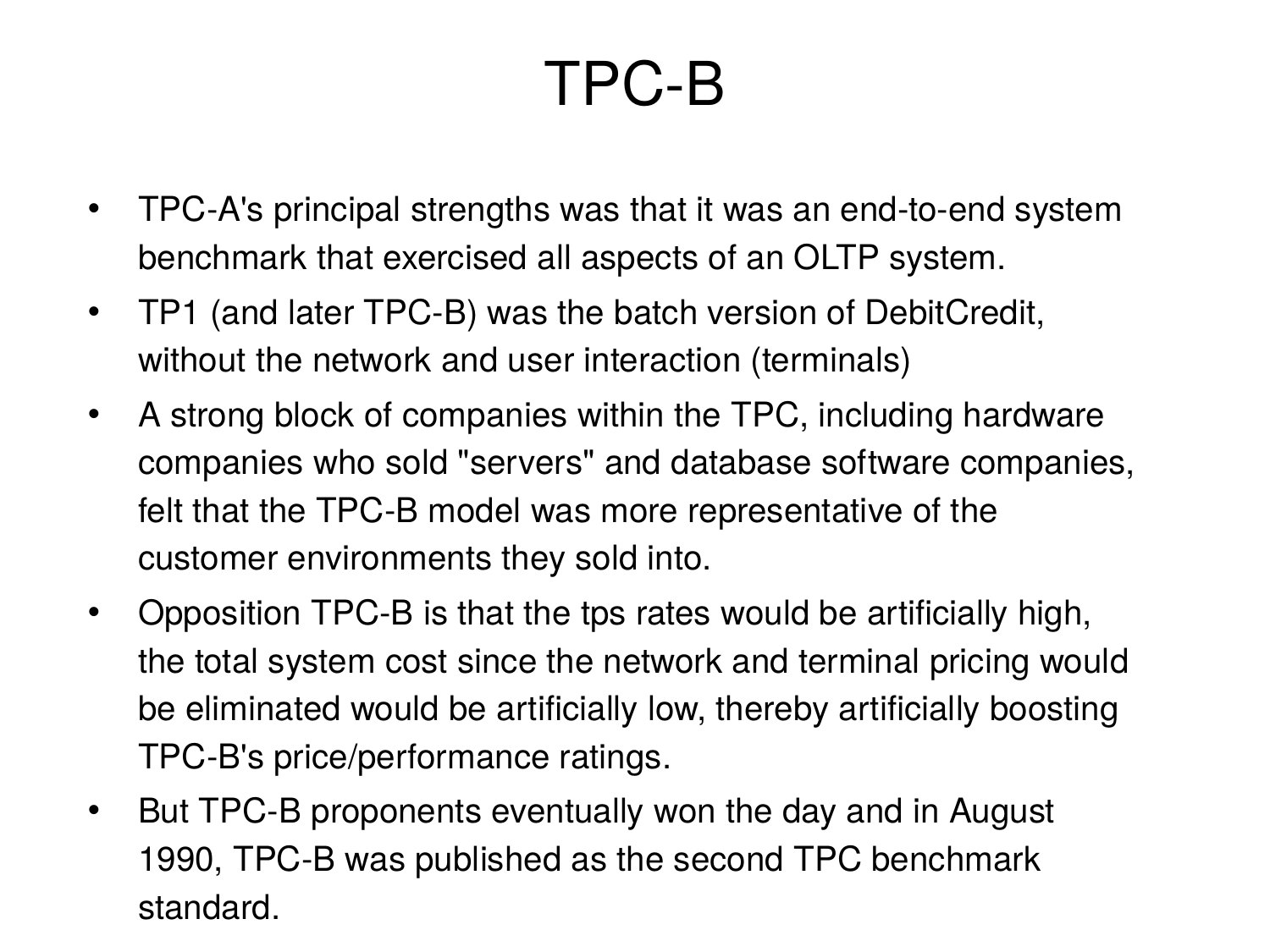

# TPC-B
TPC-A's principal strengths was that it was an end-to-end system benchmark that exercised all aspects of an OLTP system.
TP1 (and later TPC-B) was the batch version of DebitCredit, without the network and user interaction (terminals)
A strong block of companies within the TPC, including hardware companies who sold "servers" and database software companies, felt that the TPC-B model was more representative of the customer environments they sold into.
Opposition TPC-B is that the tps rates would be artificially high, the total system cost since the network and terminal pricing would be eliminated would be artificially low, thereby artificially boosting TPC-B's price/performance ratings.
But TPC-B proponents eventually won the day and in August 1990, TPC-B was published as the second TPC benchmark standard.